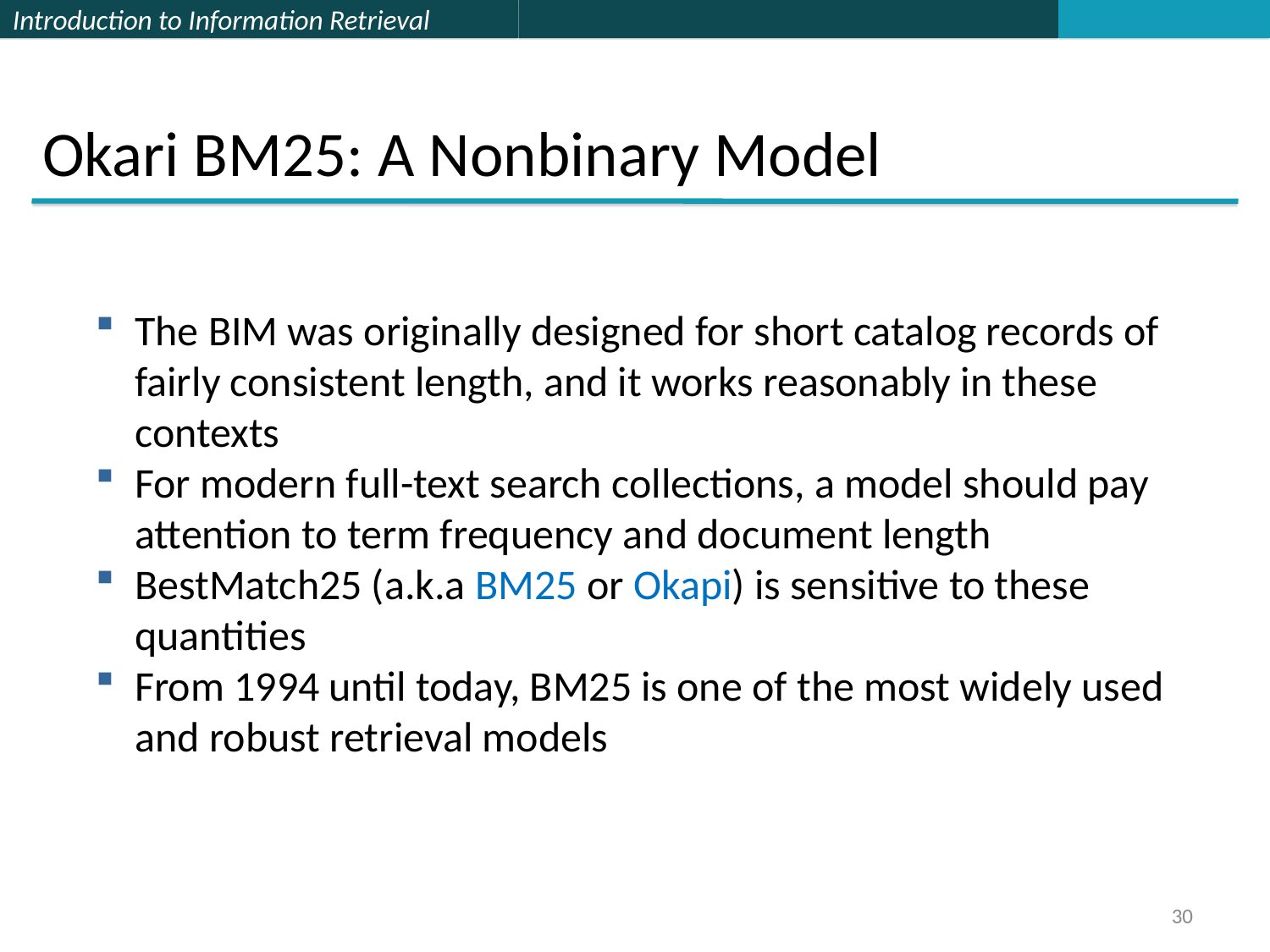

# Okari BM25: A Nonbinary Model
The BIM was originally designed for short catalog records of fairly consistent length, and it works reasonably in these contexts
For modern full-text search collections, a model should pay attention to term frequency and document length
BestMatch25 (a.k.a BM25 or Okapi) is sensitive to these quantities
From 1994 until today, BM25 is one of the most widely used and robust retrieval models

30